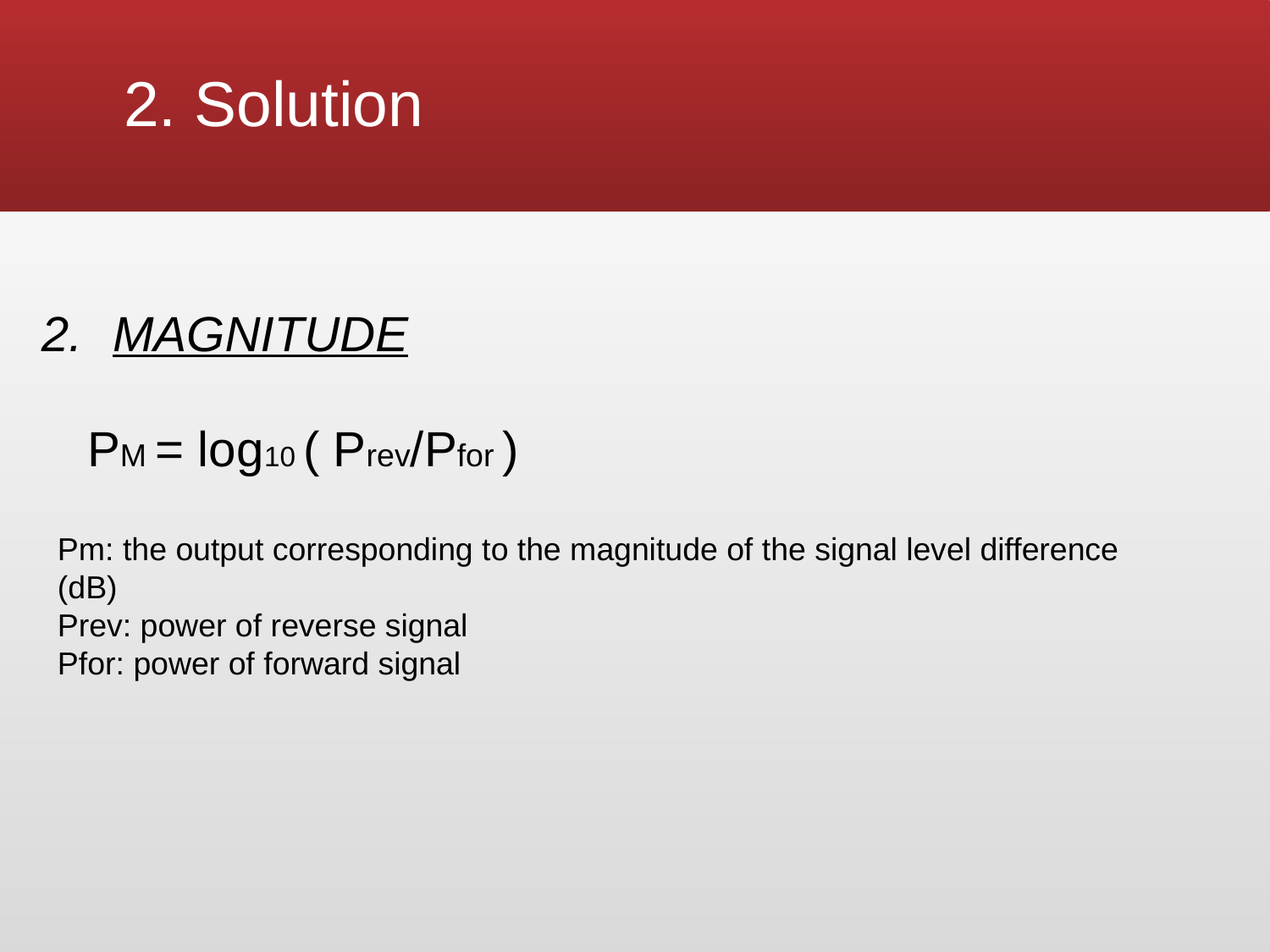

# 2. Solution
MAGNITUDE

PM = log10 ( Prev/Pfor )
Pm: the output corresponding to the magnitude of the signal level difference (dB)
Prev: power of reverse signal
Pfor: power of forward signal